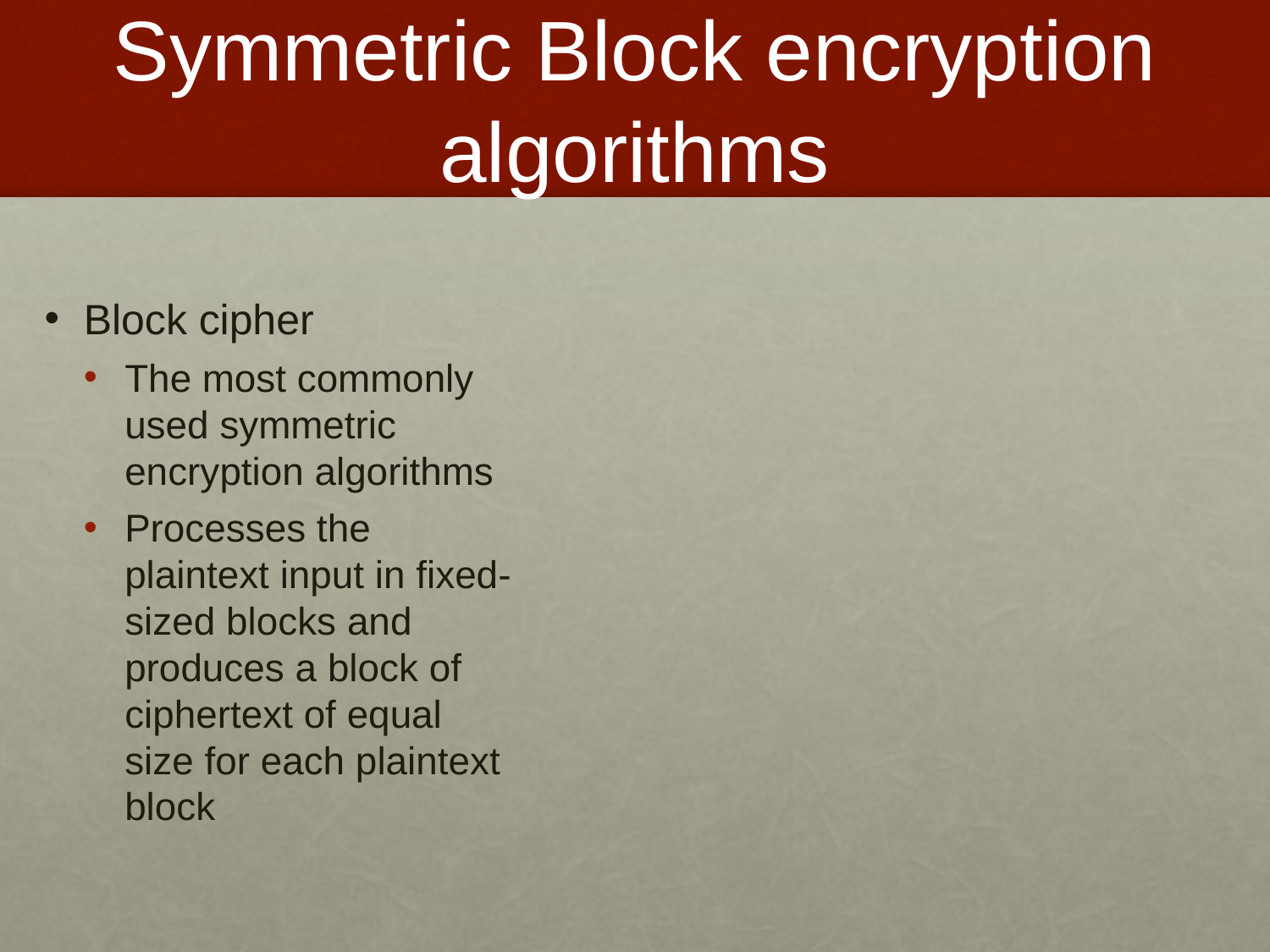

# Symmetric Block encryption algorithms

Block cipher
The most commonly used symmetric encryption algorithms
Processes the plaintext input in fixed-sized blocks and produces a block of ciphertext of equal size for each plaintext block